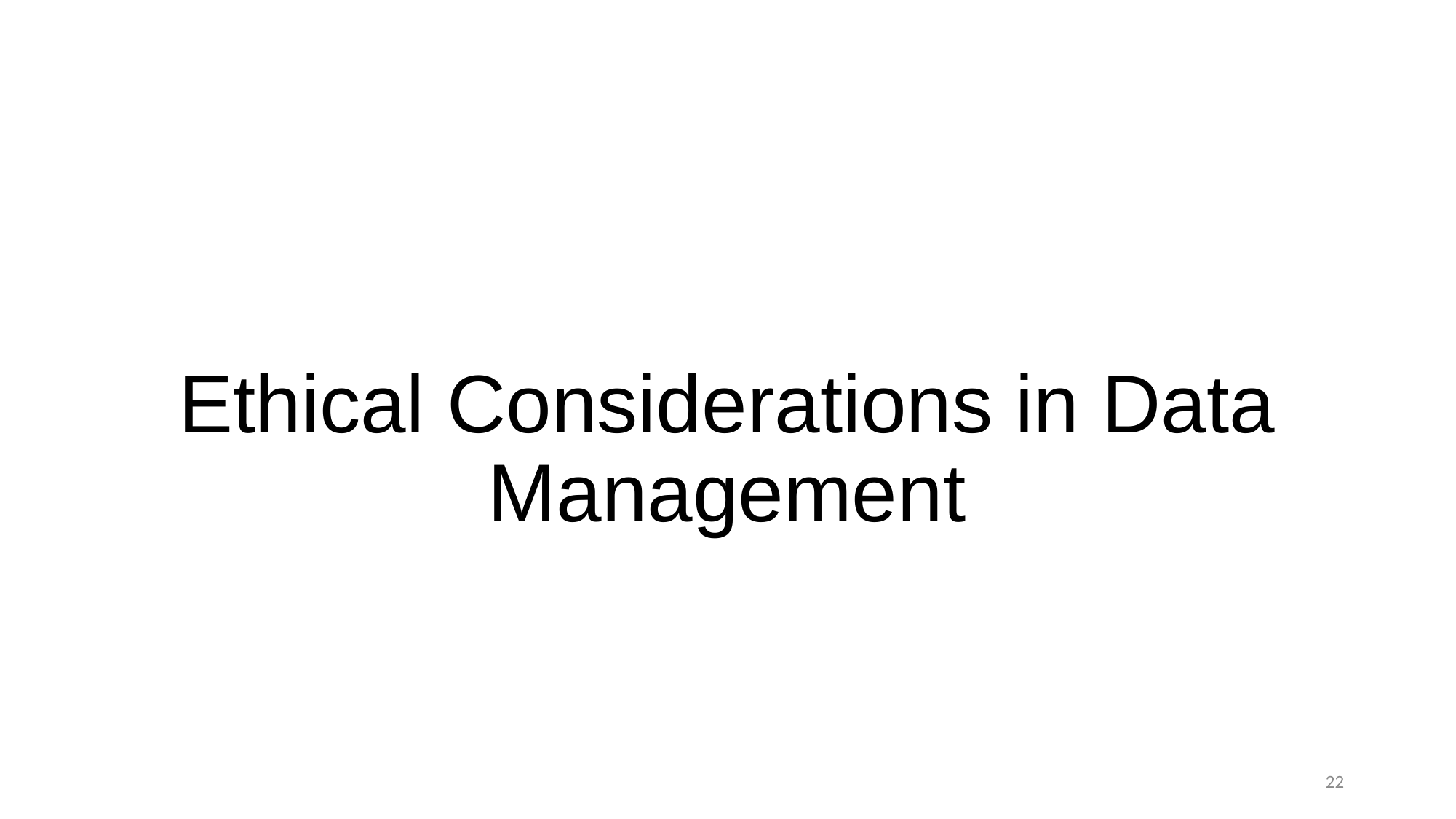

# Ethical Considerations in Data Management

22